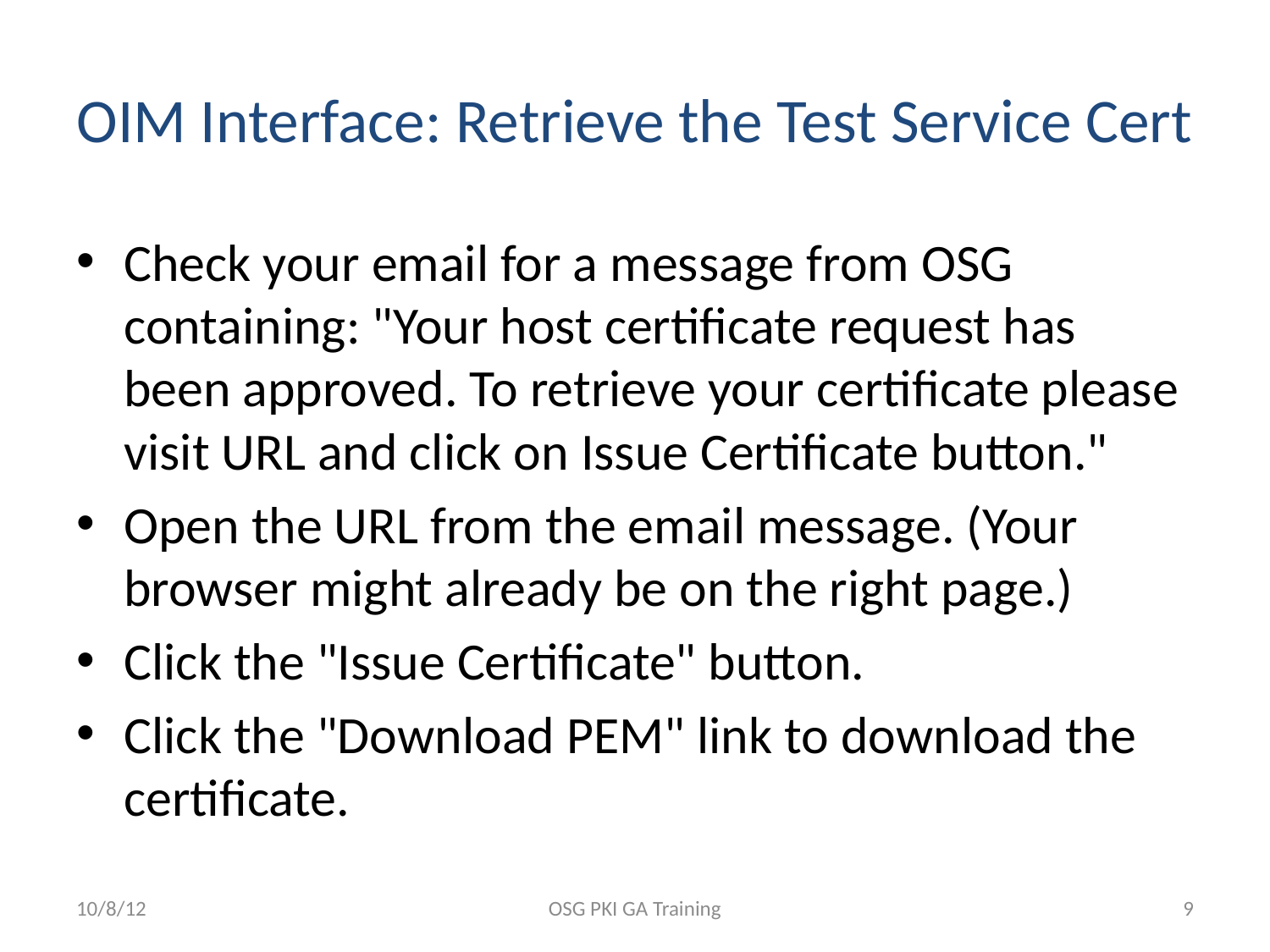

# OIM Interface: Retrieve the Test Service Cert
Check your email for a message from OSG containing: "Your host certificate request has been approved. To retrieve your certificate please visit URL and click on Issue Certificate button."
Open the URL from the email message. (Your browser might already be on the right page.)
Click the "Issue Certificate" button.
Click the "Download PEM" link to download the certificate.
10/8/12
OSG PKI GA Training
9